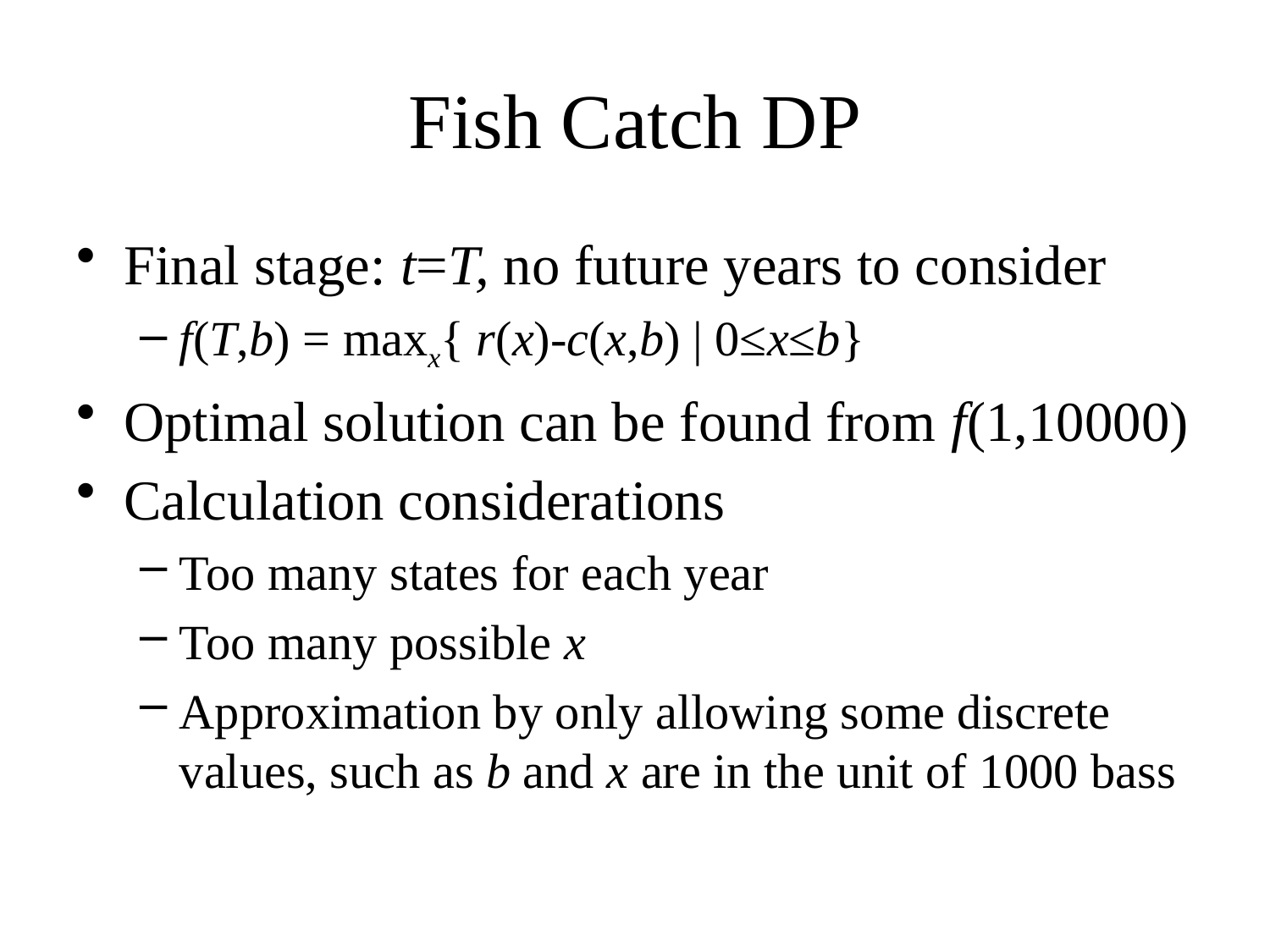

# Fish Catch DP
Final stage: t=T, no future years to consider
f(T,b) = maxx{ r(x)-c(x,b) | 0≤x≤b}
Optimal solution can be found from f(1,10000)
Calculation considerations
Too many states for each year
Too many possible x
Approximation by only allowing some discrete values, such as b and x are in the unit of 1000 bass